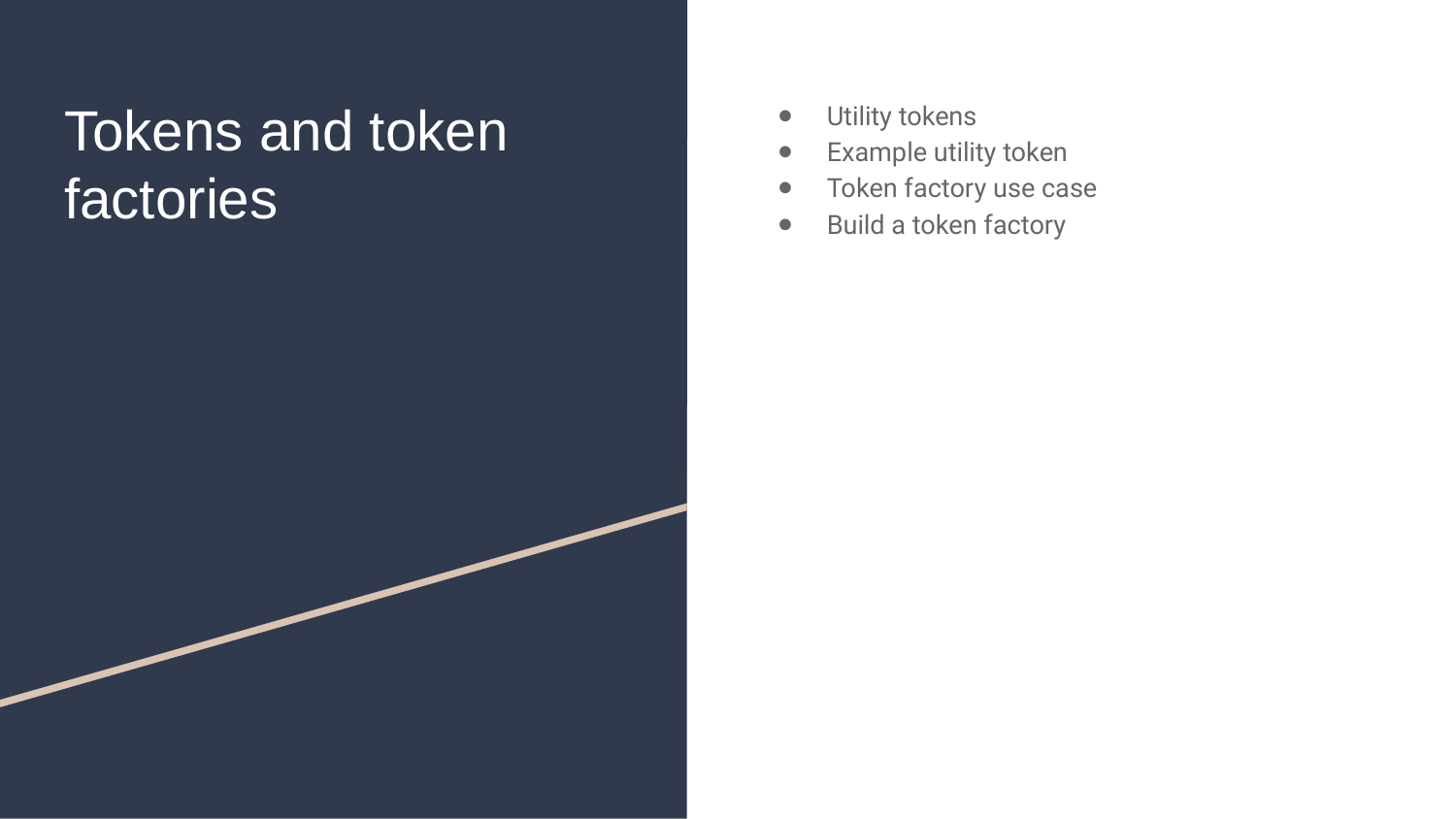

# Tokens and token factories
Utility tokens
Example utility token
Token factory use case
Build a token factory